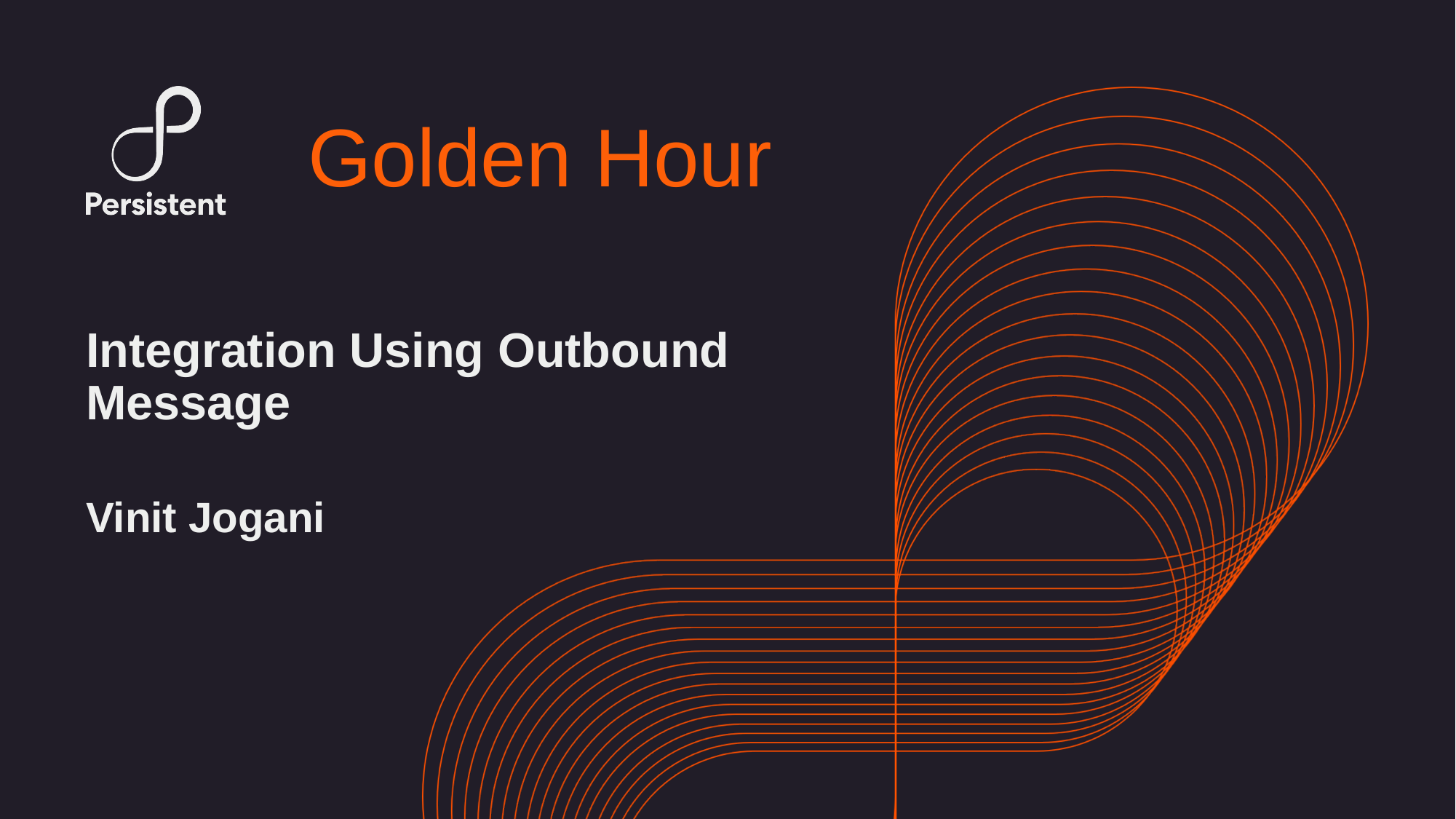

Golden Hour
# Integration Using Outbound Message
Vinit Jogani